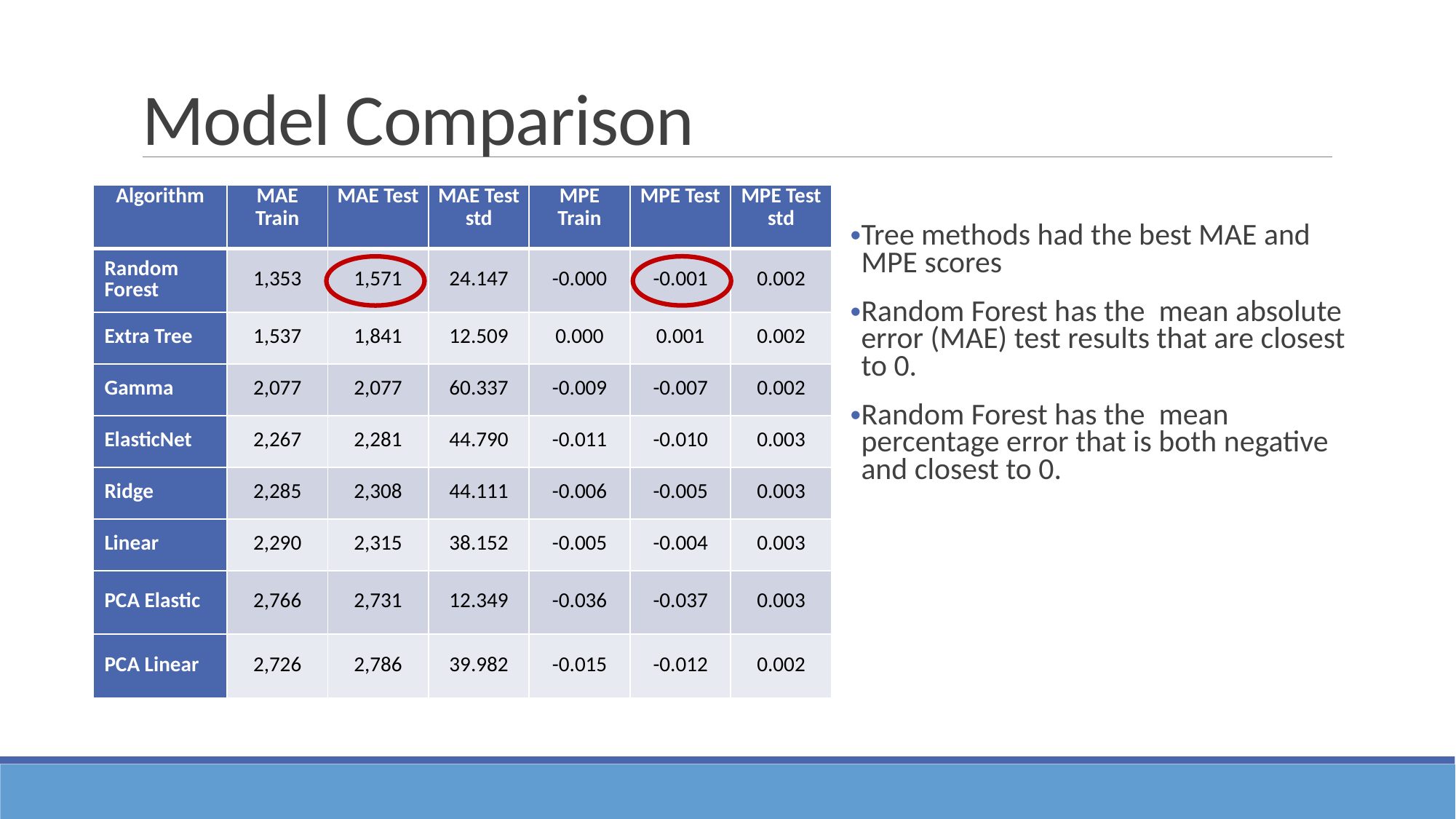

# Model Comparison
| Algorithm | MAE Train | MAE Test | MAE Test std | MPE Train | MPE Test | MPE Test std |
| --- | --- | --- | --- | --- | --- | --- |
| Random Forest | 1,353 | 1,571 | 24.147 | -0.000 | -0.001 | 0.002 |
| Extra Tree | 1,537 | 1,841 | 12.509 | 0.000 | 0.001 | 0.002 |
| Gamma | 2,077 | 2,077 | 60.337 | -0.009 | -0.007 | 0.002 |
| ElasticNet | 2,267 | 2,281 | 44.790 | -0.011 | -0.010 | 0.003 |
| Ridge | 2,285 | 2,308 | 44.111 | -0.006 | -0.005 | 0.003 |
| Linear | 2,290 | 2,315 | 38.152 | -0.005 | -0.004 | 0.003 |
| PCA Elastic | 2,766 | 2,731 | 12.349 | -0.036 | -0.037 | 0.003 |
| PCA Linear | 2,726 | 2,786 | 39.982 | -0.015 | -0.012 | 0.002 |
Tree methods had the best MAE and MPE scores
Random Forest has the  mean absolute error (MAE) test results that are closest to 0.
Random Forest has the  mean percentage error that is both negative and closest to 0.